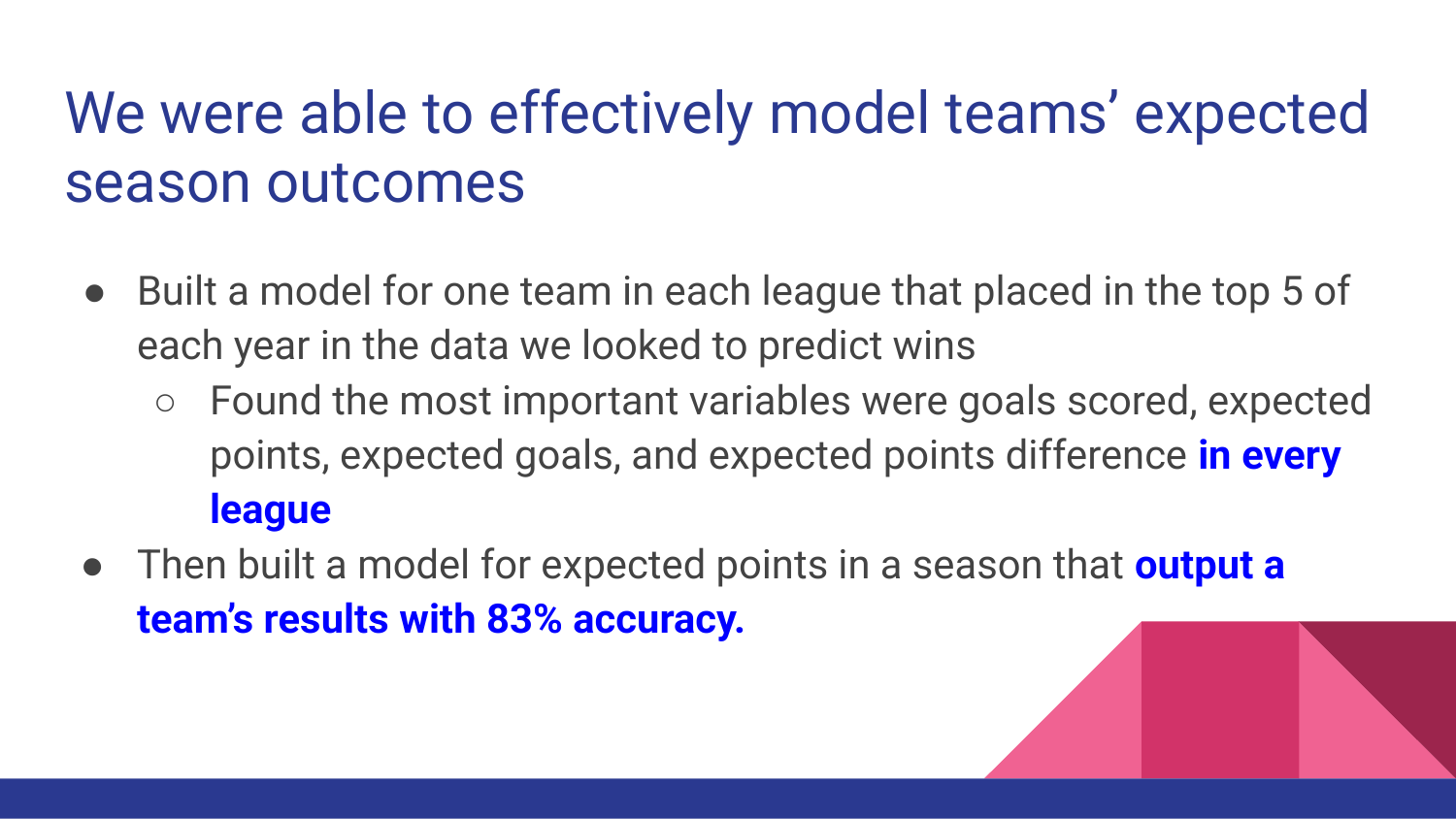

# We were able to effectively model teams’ expected season outcomes
Built a model for one team in each league that placed in the top 5 of each year in the data we looked to predict wins
Found the most important variables were goals scored, expected points, expected goals, and expected points difference in every league
Then built a model for expected points in a season that output a team’s results with 83% accuracy.